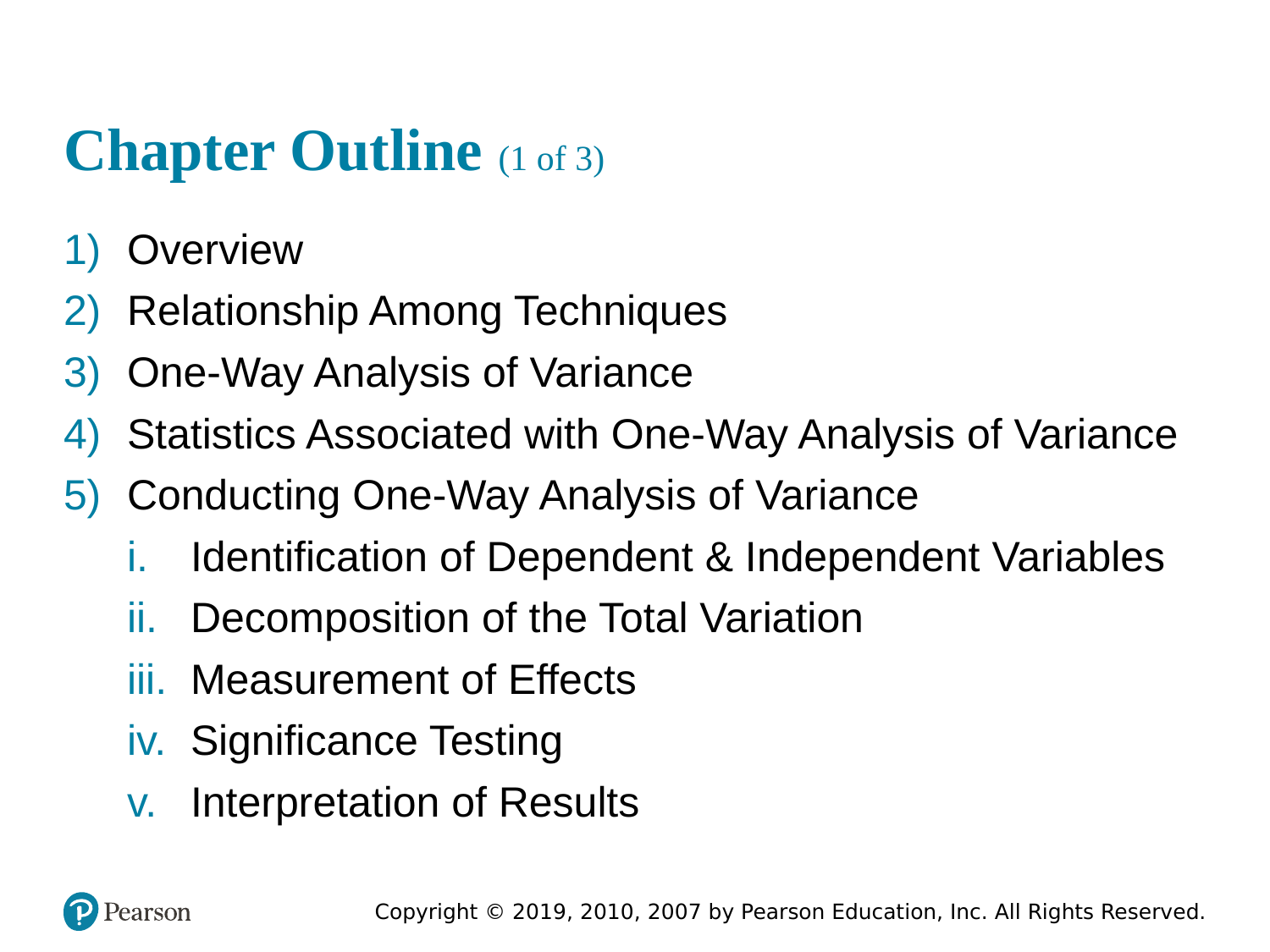

# Chapter Outline (1 of 3)
Overview
Relationship Among Techniques
One-Way Analysis of Variance
Statistics Associated with One-Way Analysis of Variance
Conducting One-Way Analysis of Variance
Identification of Dependent & Independent Variables
Decomposition of the Total Variation
Measurement of Effects
Significance Testing
Interpretation of Results